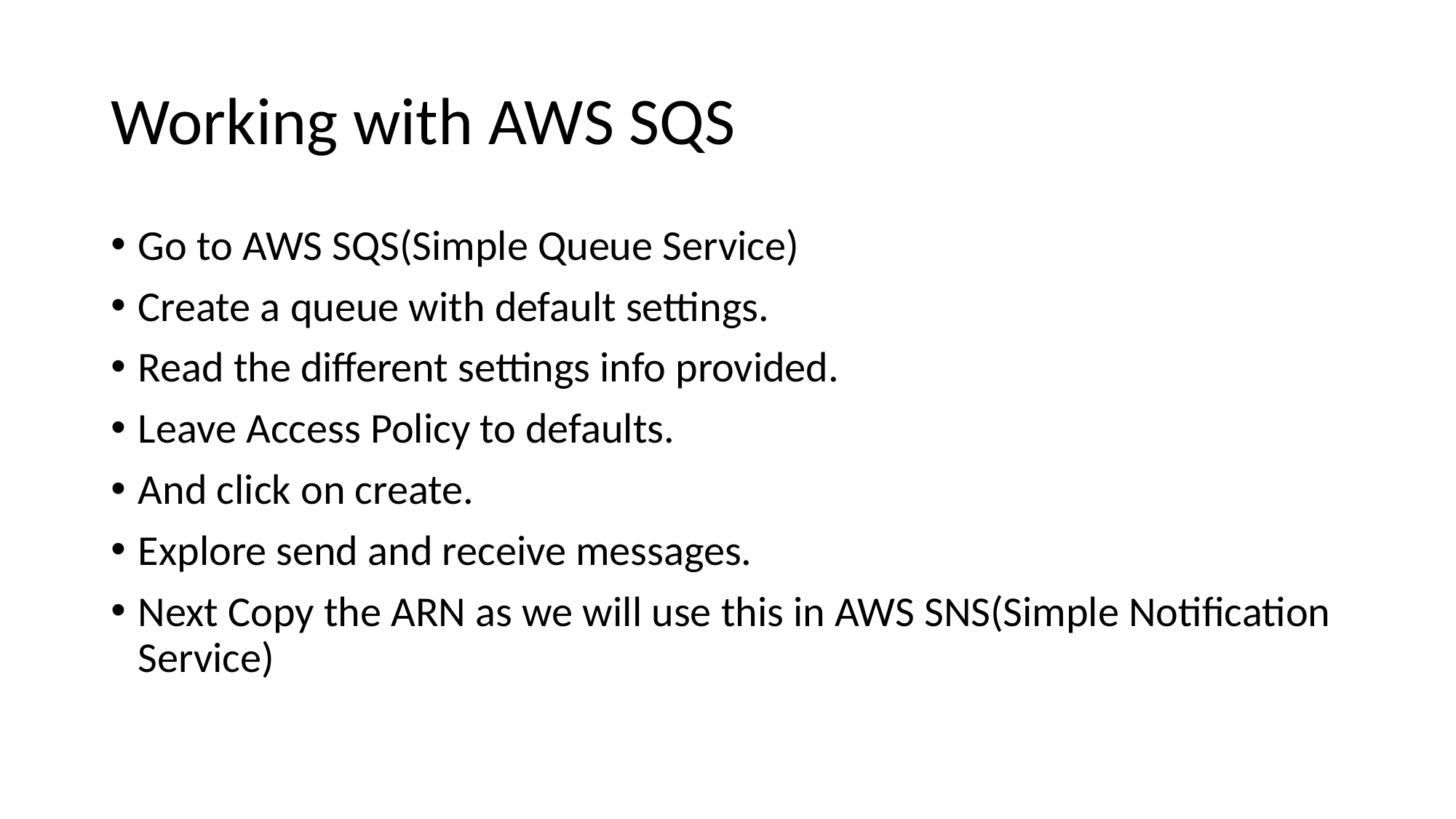

# Working with AWS SQS
Go to AWS SQS(Simple Queue Service)
Create a queue with default settings.
Read the different settings info provided.
Leave Access Policy to defaults.
And click on create.
Explore send and receive messages.
Next Copy the ARN as we will use this in AWS SNS(Simple Notification Service)